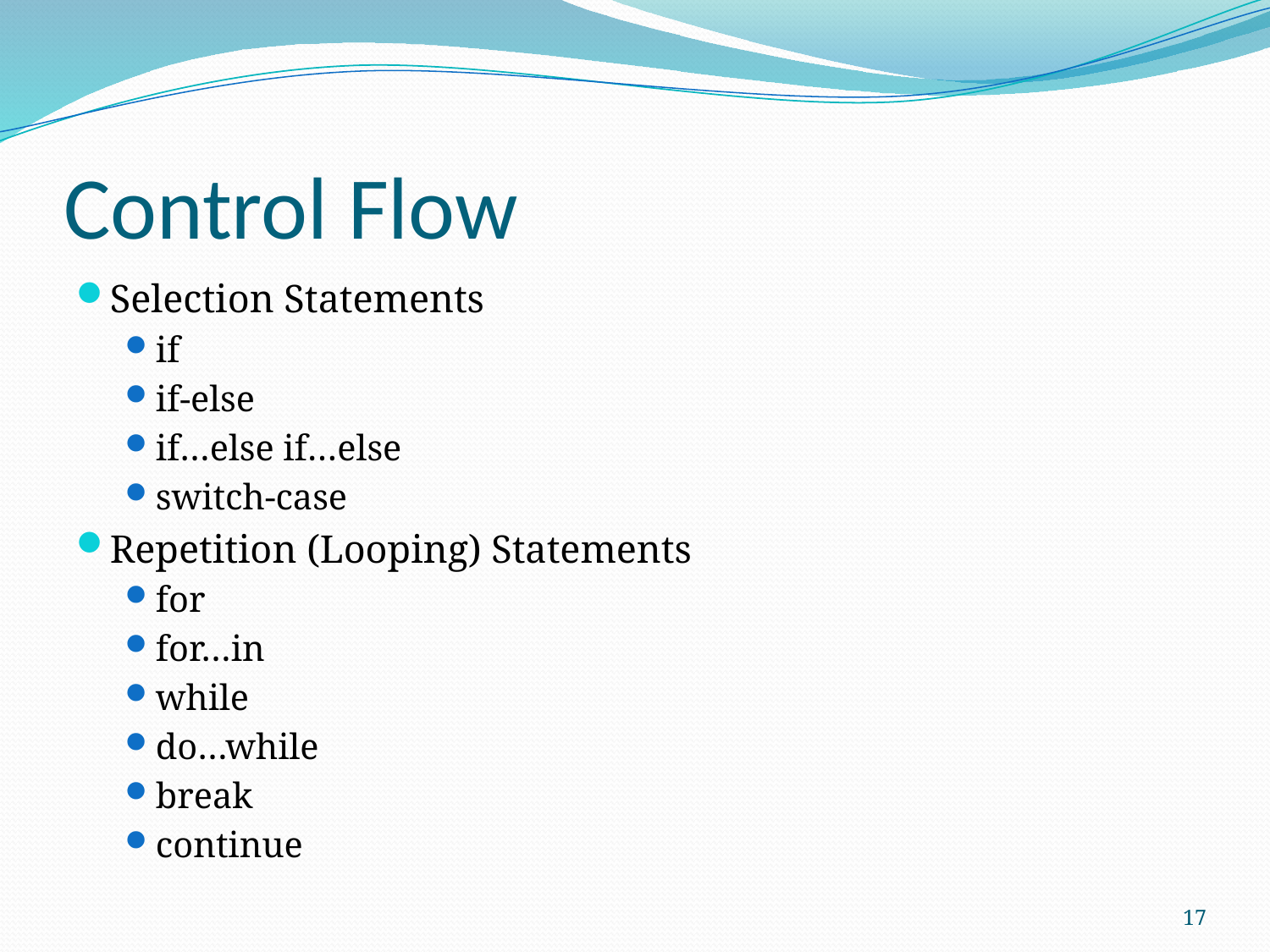

# Control Flow
Selection Statements
if
if-else
if…else if…else
switch-case
Repetition (Looping) Statements
for
for…in
while
do…while
break
continue
17